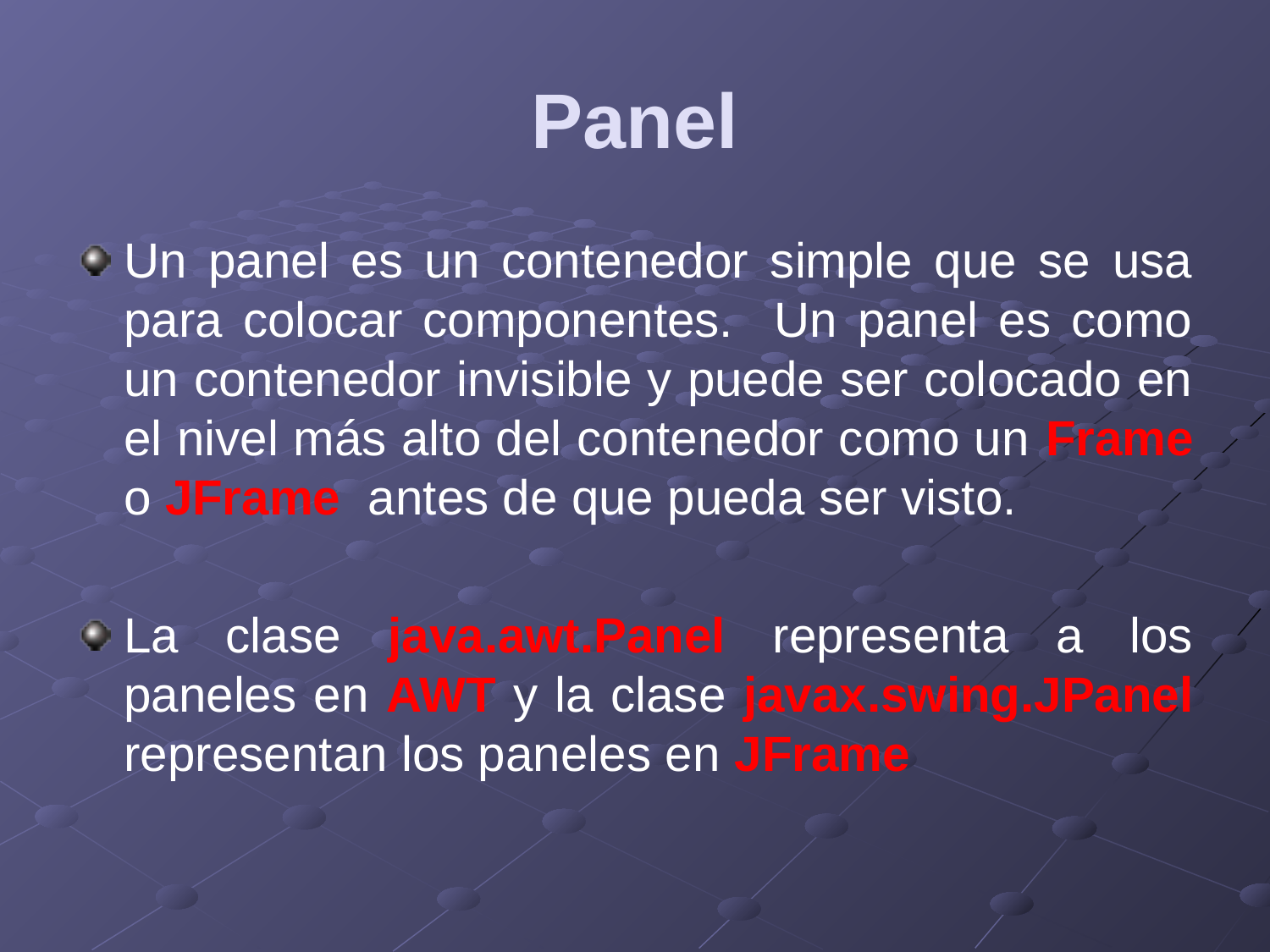

# Panel
Un panel es un contenedor simple que se usa para colocar componentes.  Un panel es como un contenedor invisible y puede ser colocado en el nivel más alto del contenedor como un Frame o JFrame  antes de que pueda ser visto.

La clase java.awt.Panel representa a los paneles en AWT y la clase javax.swing.JPanel representan los paneles en JFrame